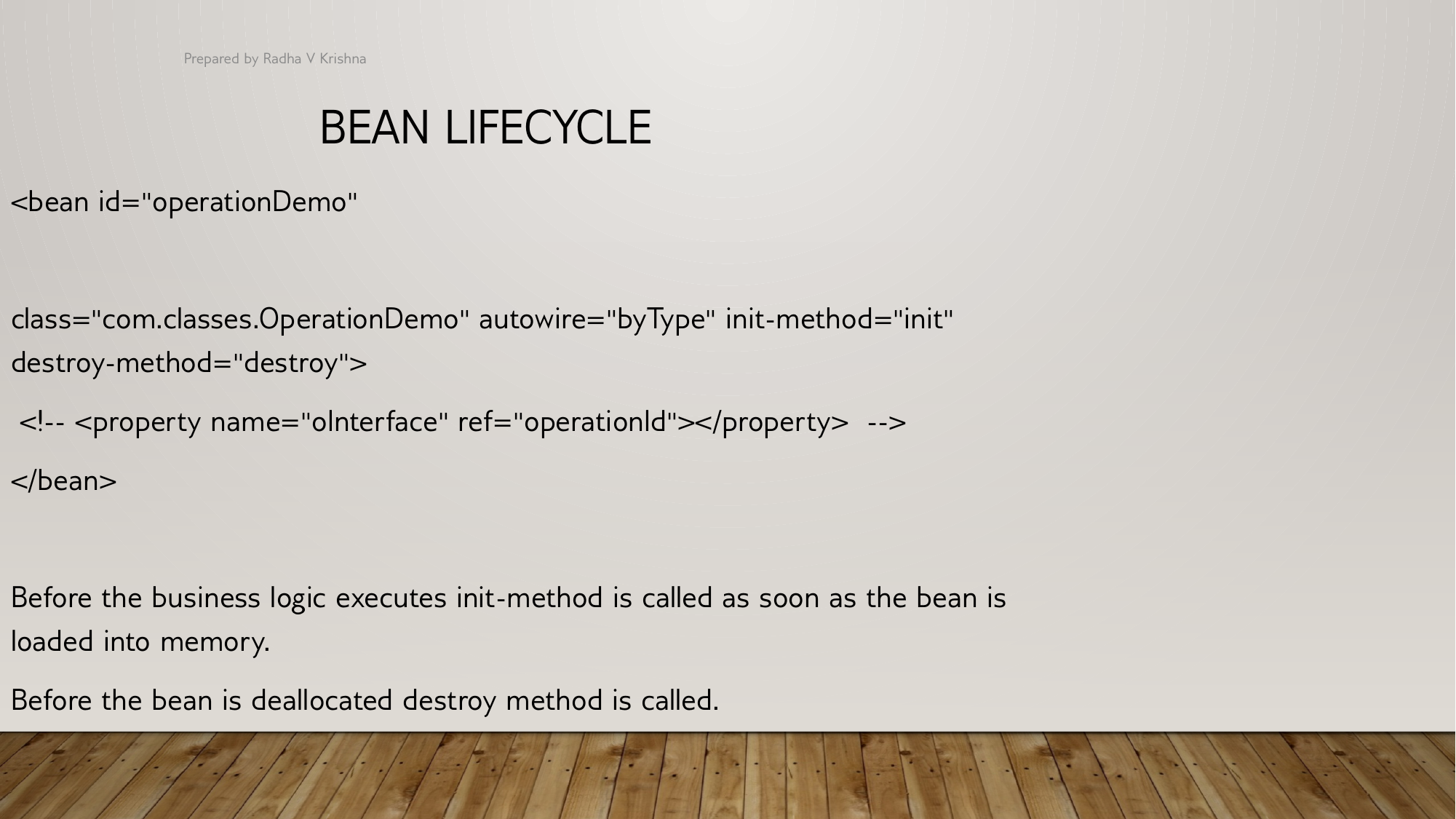

Prepared by Radha V Krishna
Bean LifeCycle
<bean id="operationDemo"

class="com.classes.OperationDemo" autowire="byType" init-method="init" destroy-method="destroy">
 <!-- <property name="oInterface" ref="operationId"></property>  -->
</bean>

Before the business logic executes init-method is called as soon as the bean is loaded into memory.
Before the bean is deallocated destroy method is called.